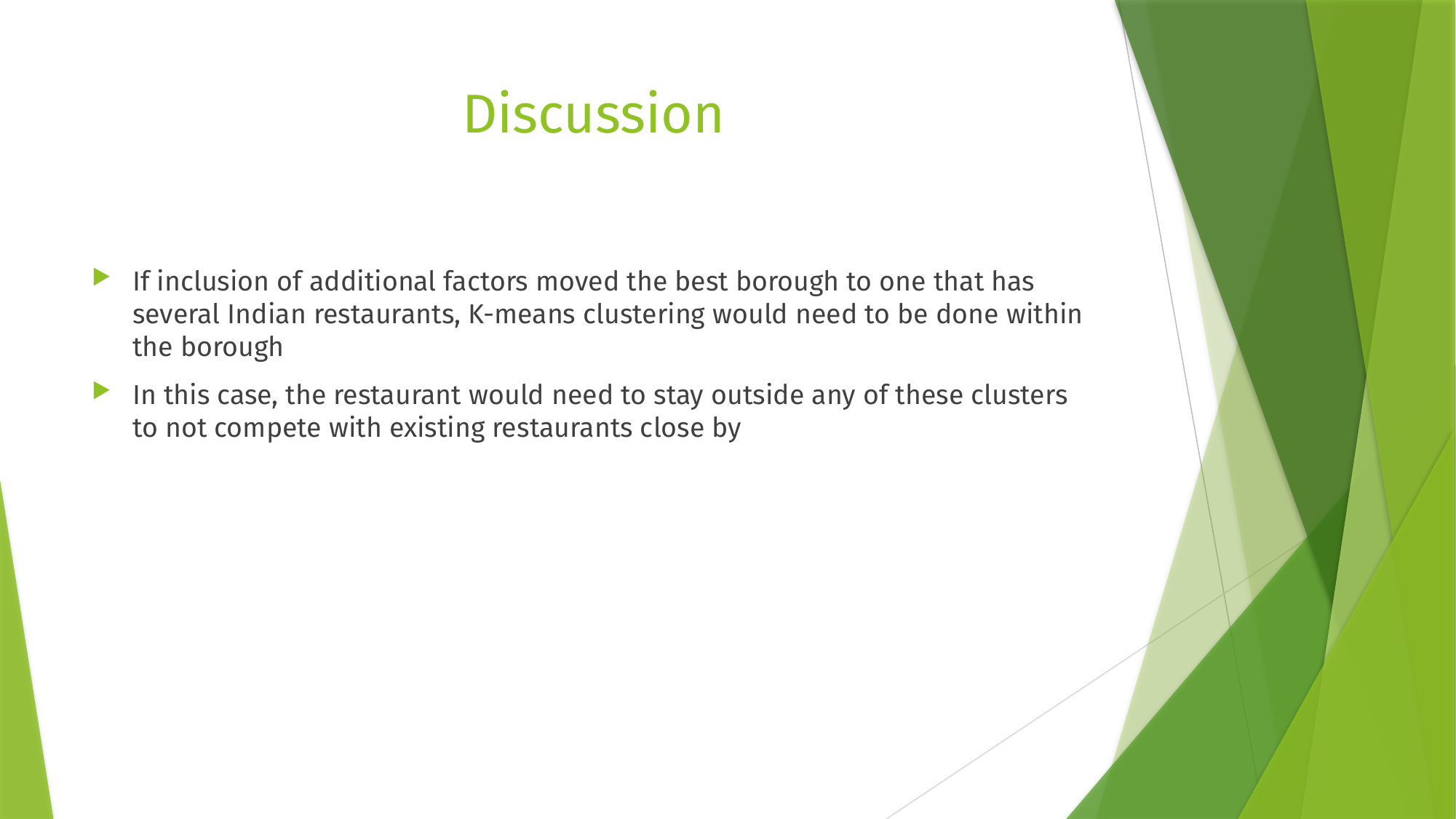

# Discussion
If inclusion of additional factors moved the best borough to one that has several Indian restaurants, K-means clustering would need to be done within the borough
In this case, the restaurant would need to stay outside any of these clusters to not compete with existing restaurants close by